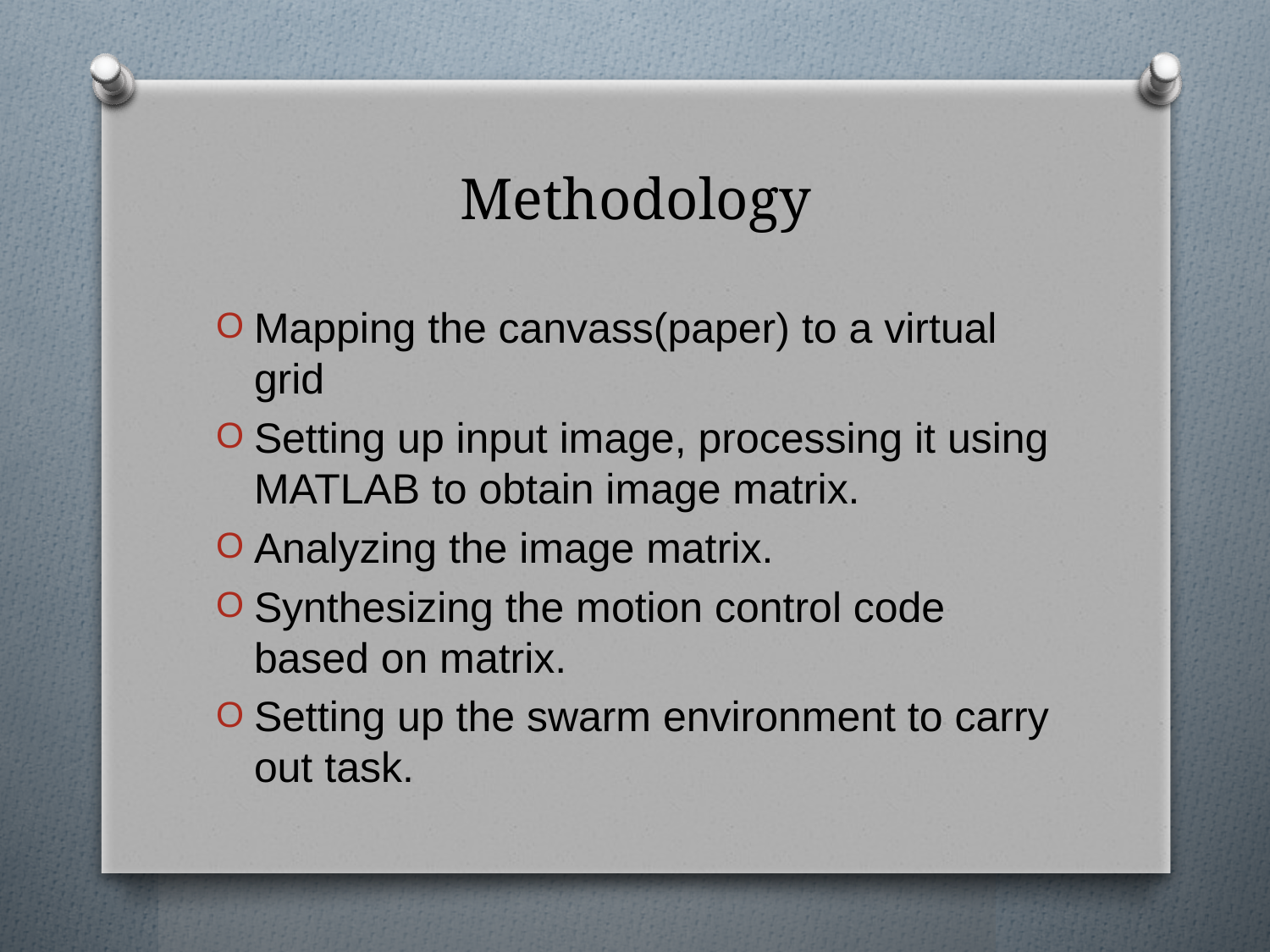

# Methodology
Mapping the canvass(paper) to a virtual grid
Setting up input image, processing it using MATLAB to obtain image matrix.
Analyzing the image matrix.
Synthesizing the motion control code based on matrix.
Setting up the swarm environment to carry out task.